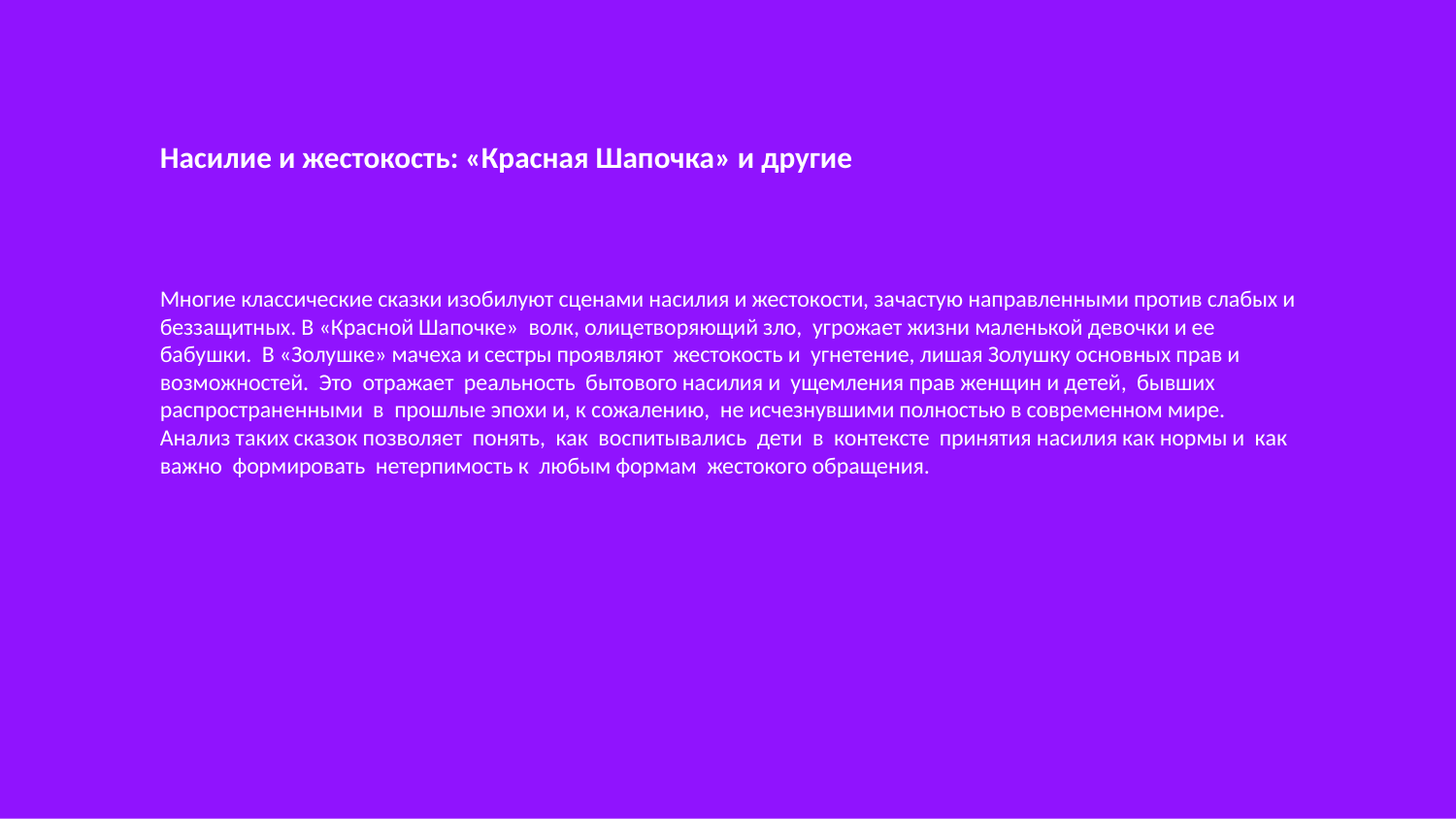

Насилие и жестокость: «Красная Шапочка» и другие
Многие классические сказки изобилуют сценами насилия и жестокости, зачастую направленными против слабых и беззащитных. В «Красной Шапочке»  волк, олицетворяющий зло,  угрожает жизни маленькой девочки и ее бабушки.  В «Золушке» мачеха и сестры проявляют  жестокость и  угнетение, лишая Золушку основных прав и возможностей.  Это  отражает  реальность  бытового насилия и  ущемления прав женщин и детей,  бывших распространенными  в  прошлые эпохи и, к сожалению,  не исчезнувшими полностью в современном мире.  Анализ таких сказок позволяет  понять,  как  воспитывались  дети  в  контексте  принятия насилия как нормы и  как  важно  формировать  нетерпимость к  любым формам  жестокого обращения.